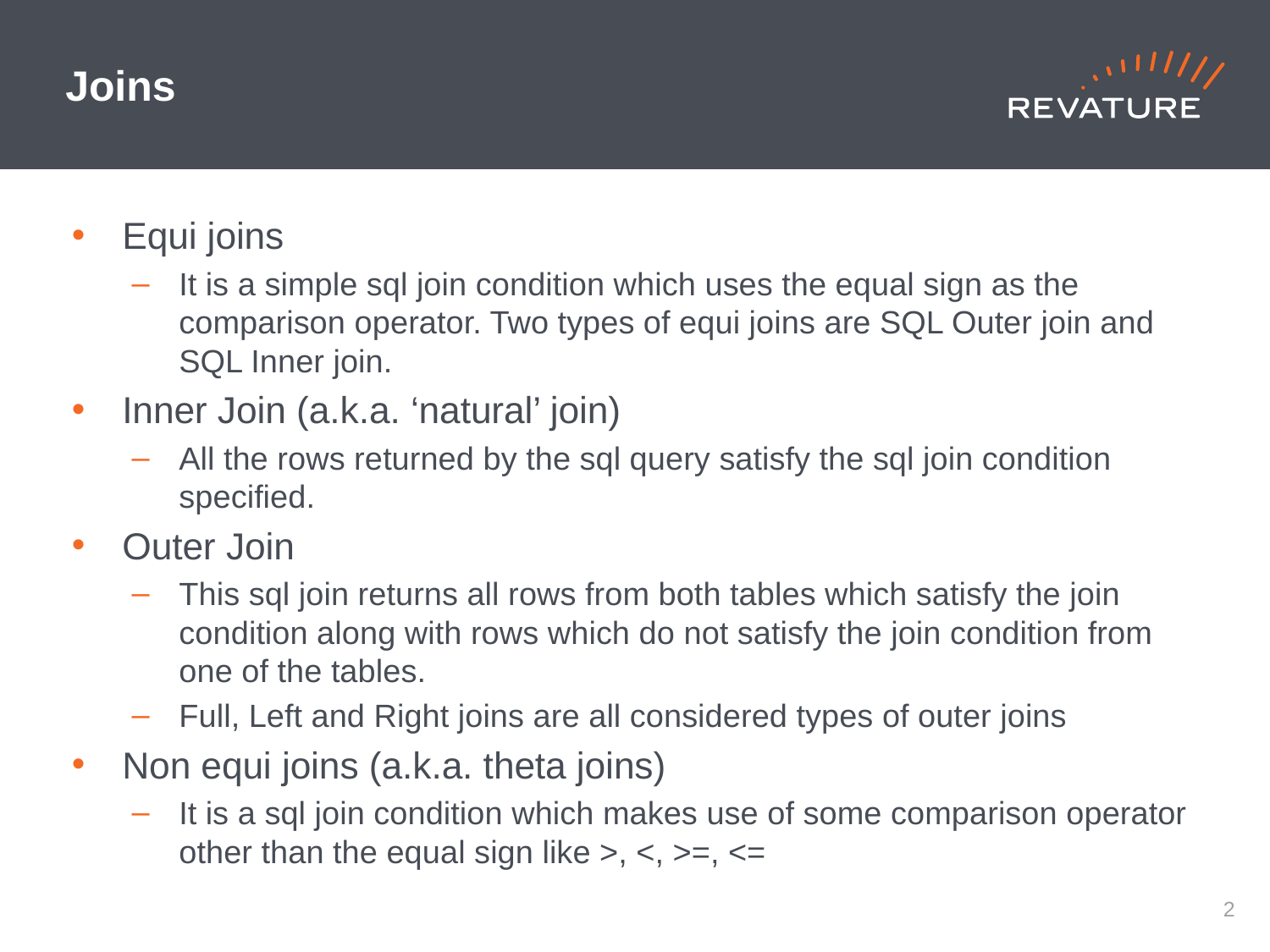

# Joins
Equi joins
It is a simple sql join condition which uses the equal sign as the comparison operator. Two types of equi joins are SQL Outer join and SQL Inner join.
Inner Join (a.k.a. ‘natural’ join)
All the rows returned by the sql query satisfy the sql join condition specified.
Outer Join
This sql join returns all rows from both tables which satisfy the join condition along with rows which do not satisfy the join condition from one of the tables.
Full, Left and Right joins are all considered types of outer joins
Non equi joins (a.k.a. theta joins)
It is a sql join condition which makes use of some comparison operator other than the equal sign like >, <, >=, <=
2